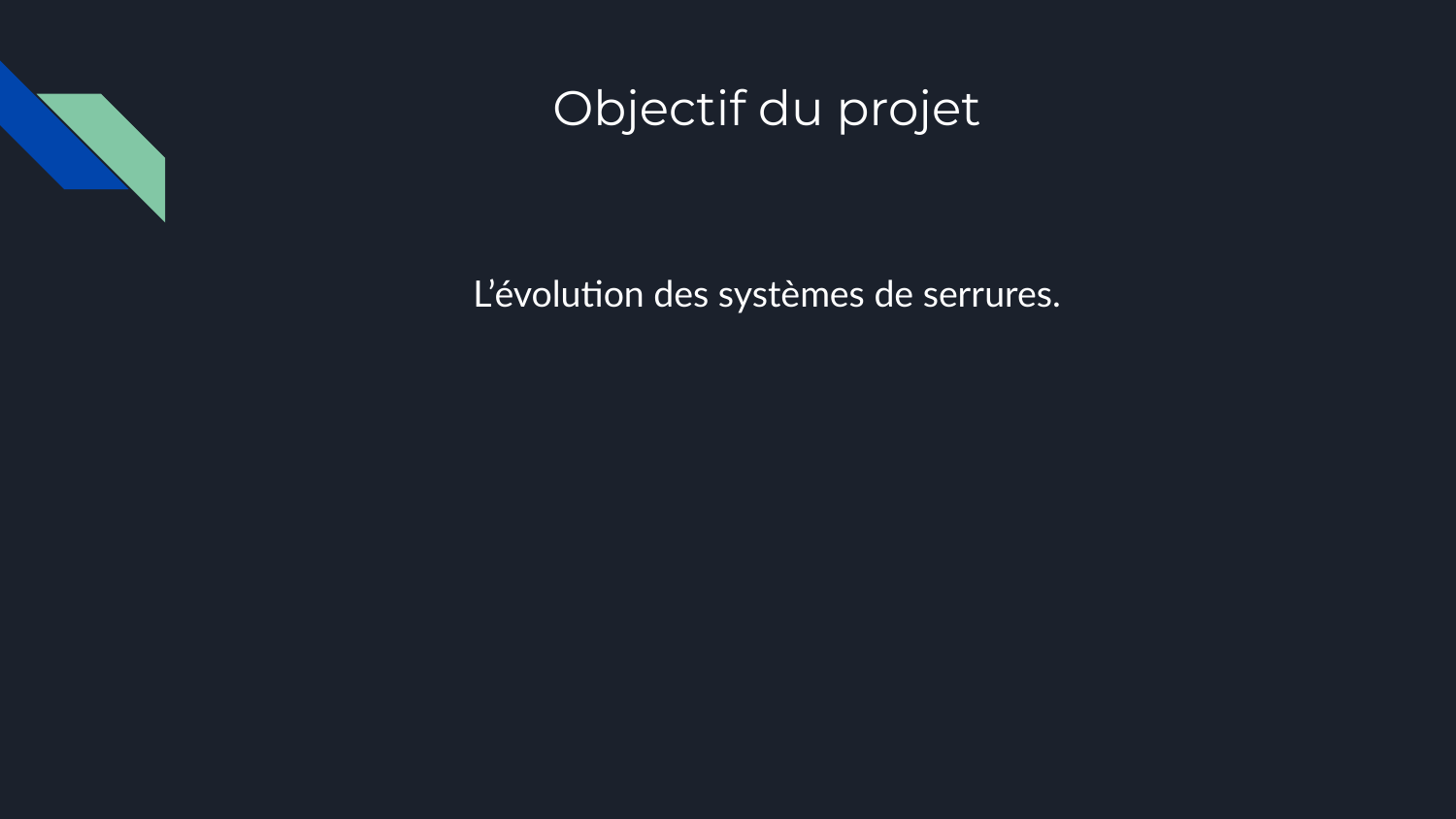

# Objectif du projet
L’évolution des systèmes de serrures.